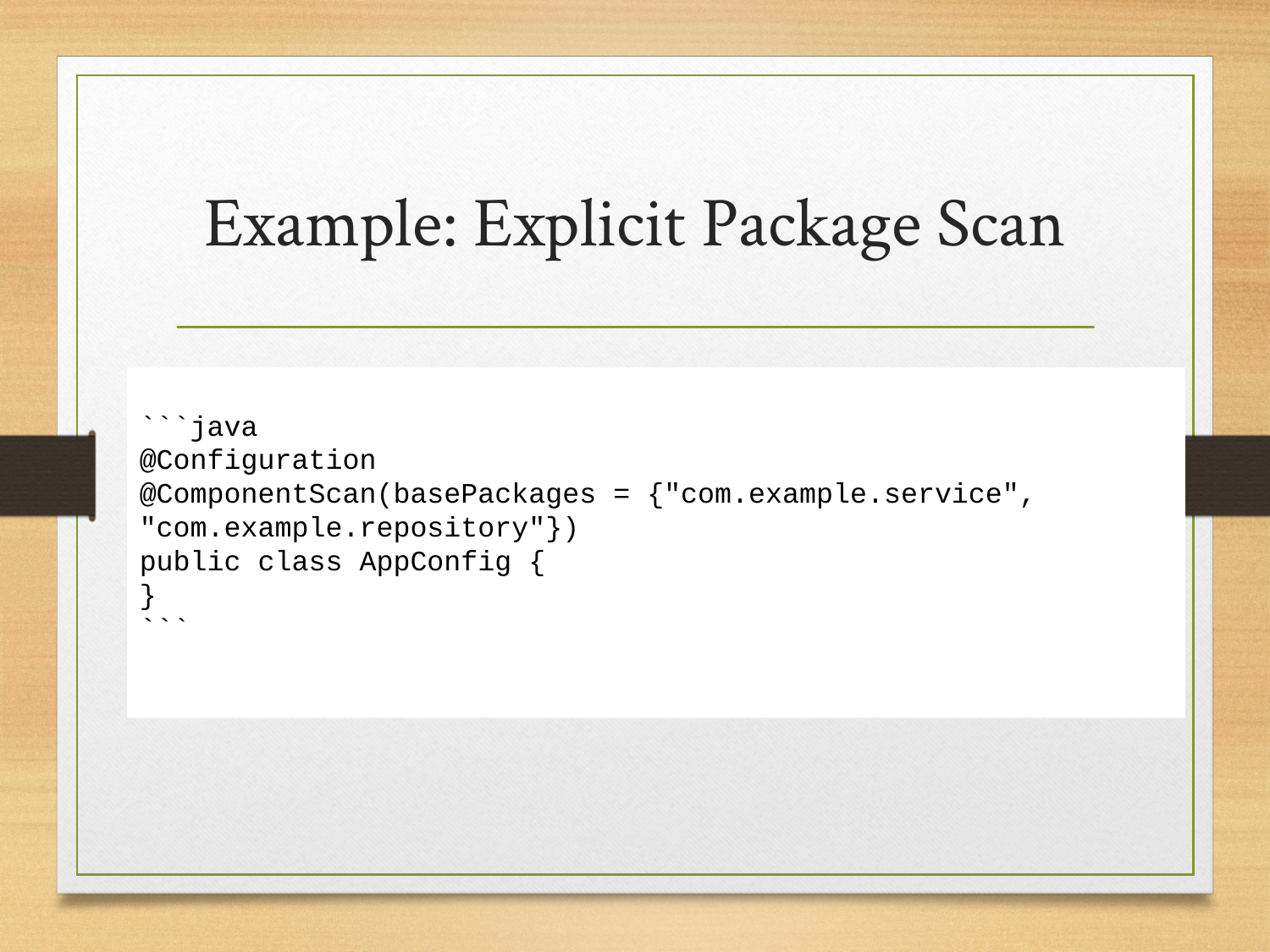

# Example: Explicit Package Scan

```java
@Configuration
@ComponentScan(basePackages = {"com.example.service", "com.example.repository"})
public class AppConfig {
}
```